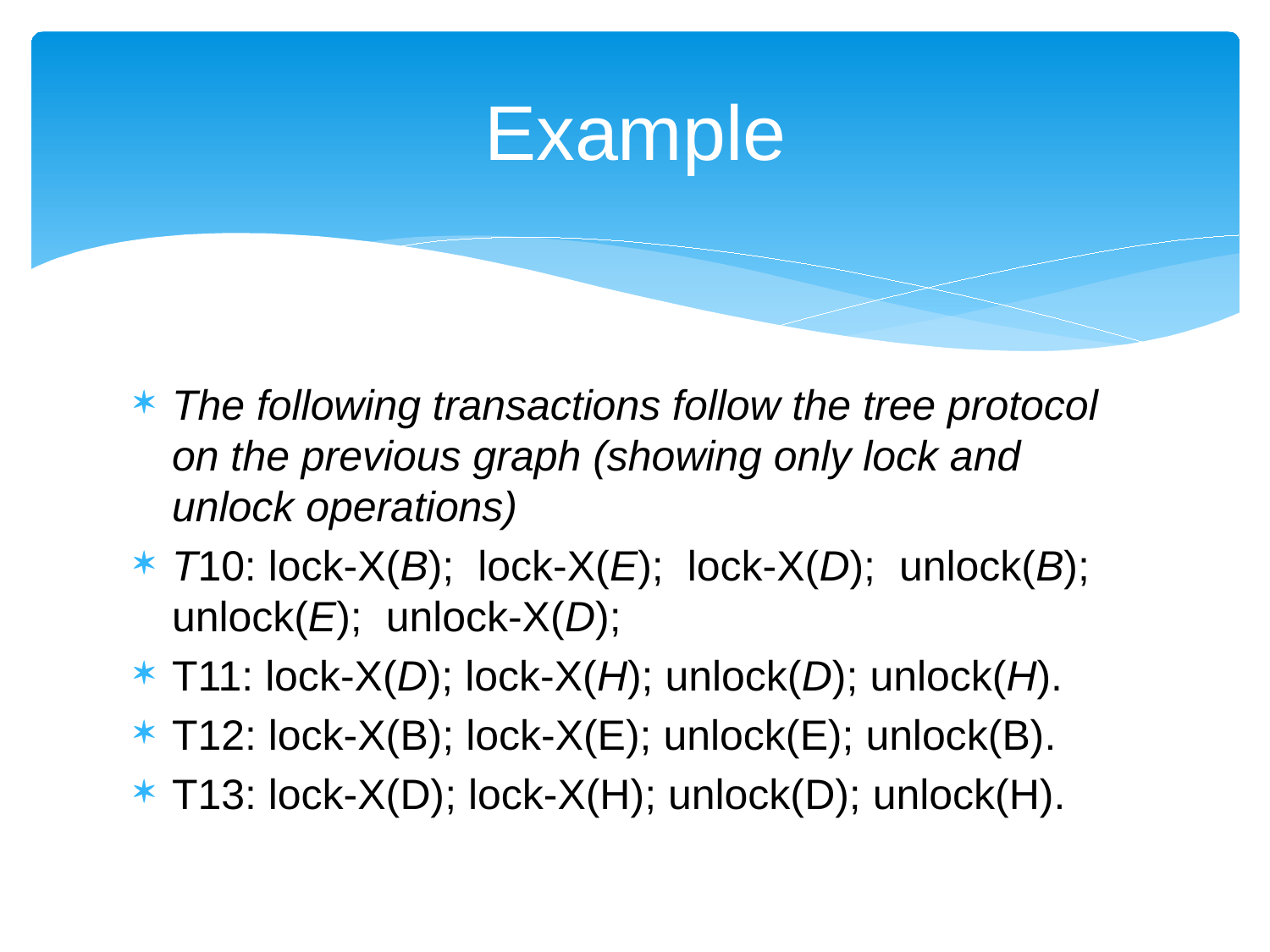

# Example
The following transactions follow the tree protocol on the previous graph (showing only lock and unlock operations)
T10: lock-X(B);  lock-X(E);  lock-X(D);  unlock(B); unlock(E);  unlock-X(D);
T11: lock-X(D); lock-X(H); unlock(D); unlock(H).
T12: lock-X(B); lock-X(E); unlock(E); unlock(B).
T13: lock-X(D); lock-X(H); unlock(D); unlock(H).